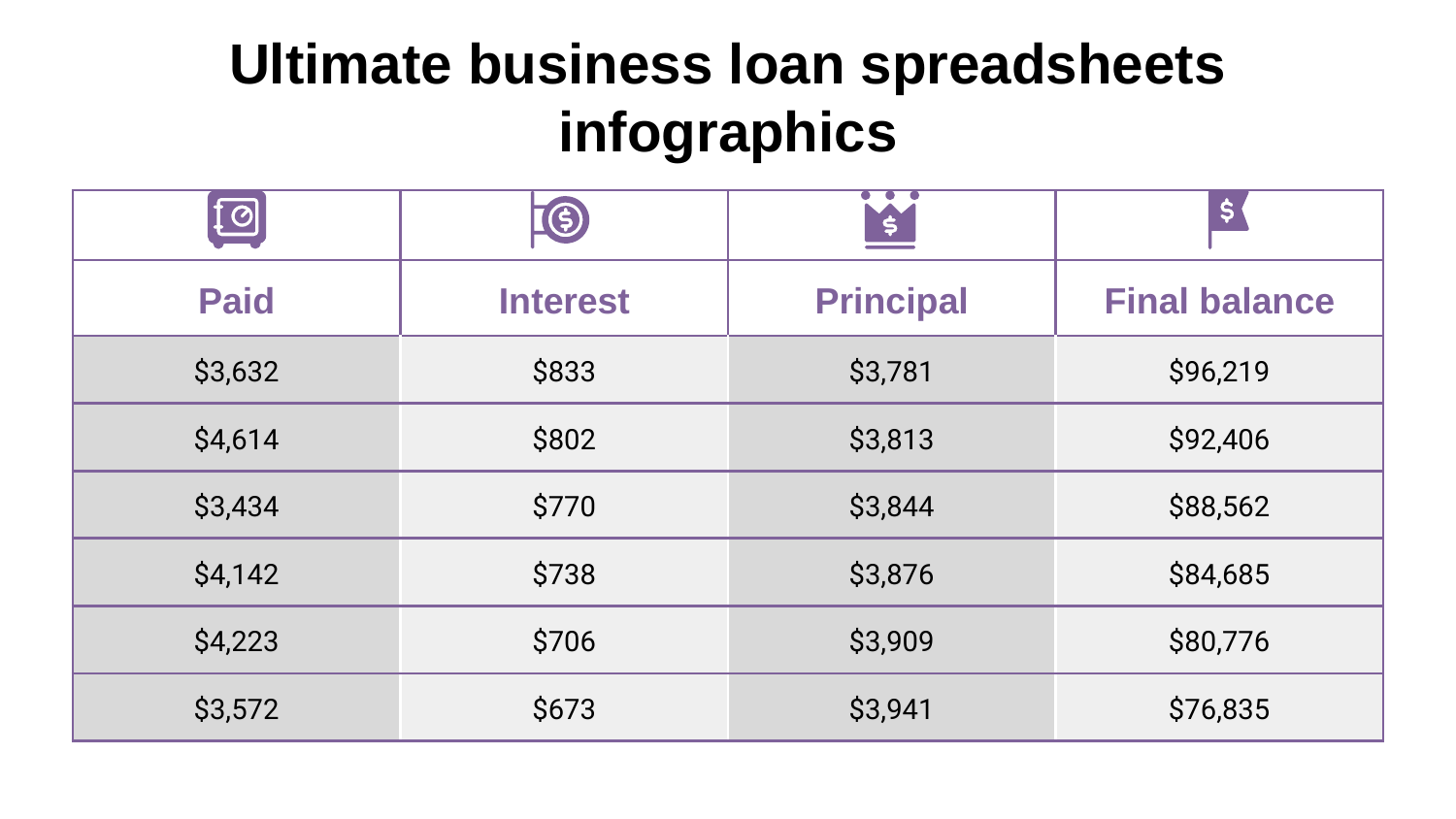

# Ultimate business loan spreadsheets infographics

|  |  |  |  |
| --- | --- | --- | --- |
| Paid | Interest | Principal | Final balance |
| $3,632 | $833 | $3,781 | $96,219 |
| $4,614 | $802 | $3,813 | $92,406 |
| $3,434 | $770 | $3,844 | $88,562 |
| $4,142 | $738 | $3,876 | $84,685 |
| $4,223 | $706 | $3,909 | $80,776 |
| $3,572 | $673 | $3,941 | $76,835 |